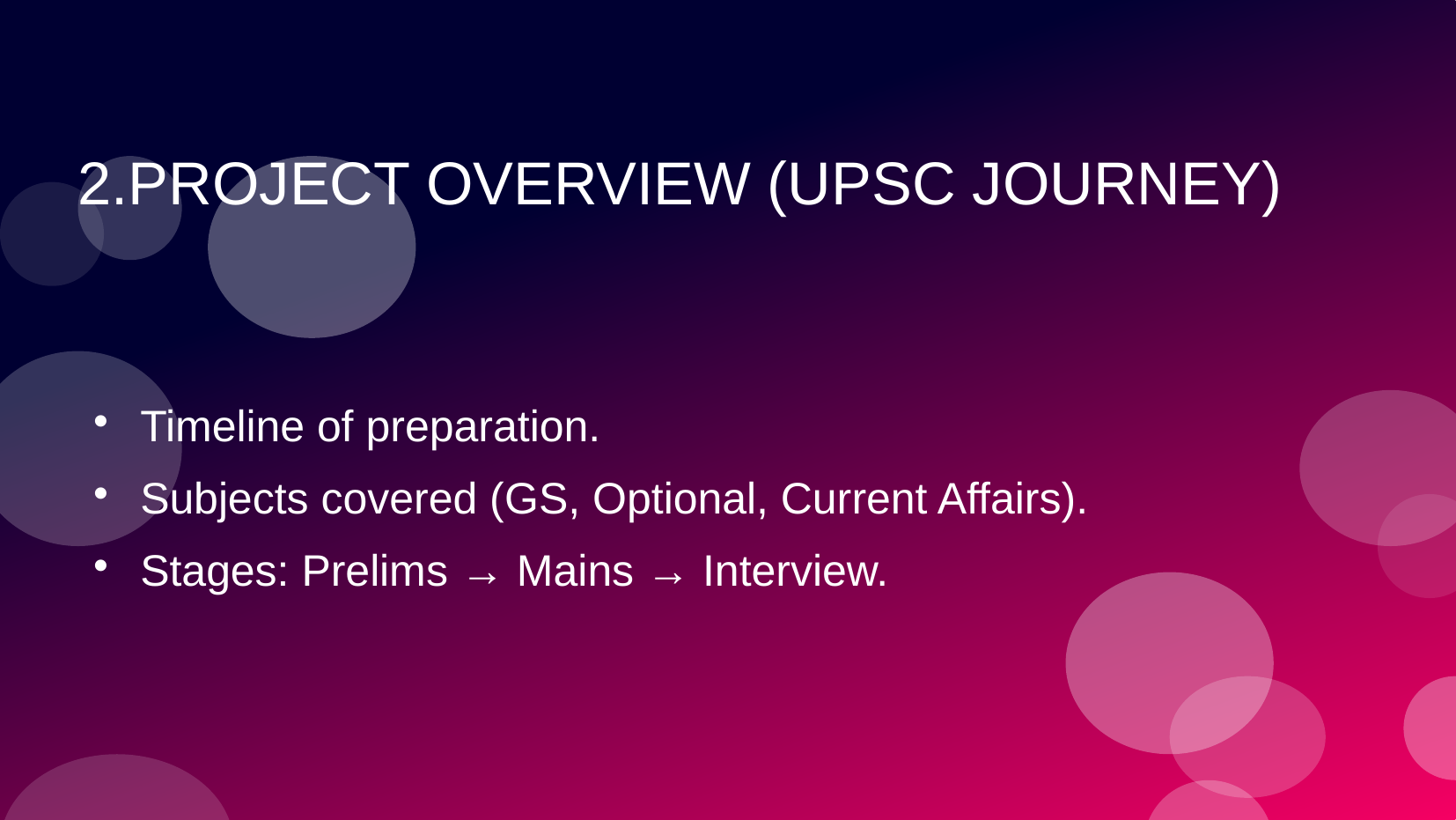

# 2.PROJECT OVERVIEW (UPSC JOURNEY)

Timeline of preparation.
Subjects covered (GS, Optional, Current Affairs).
Stages: Prelims → Mains → Interview.